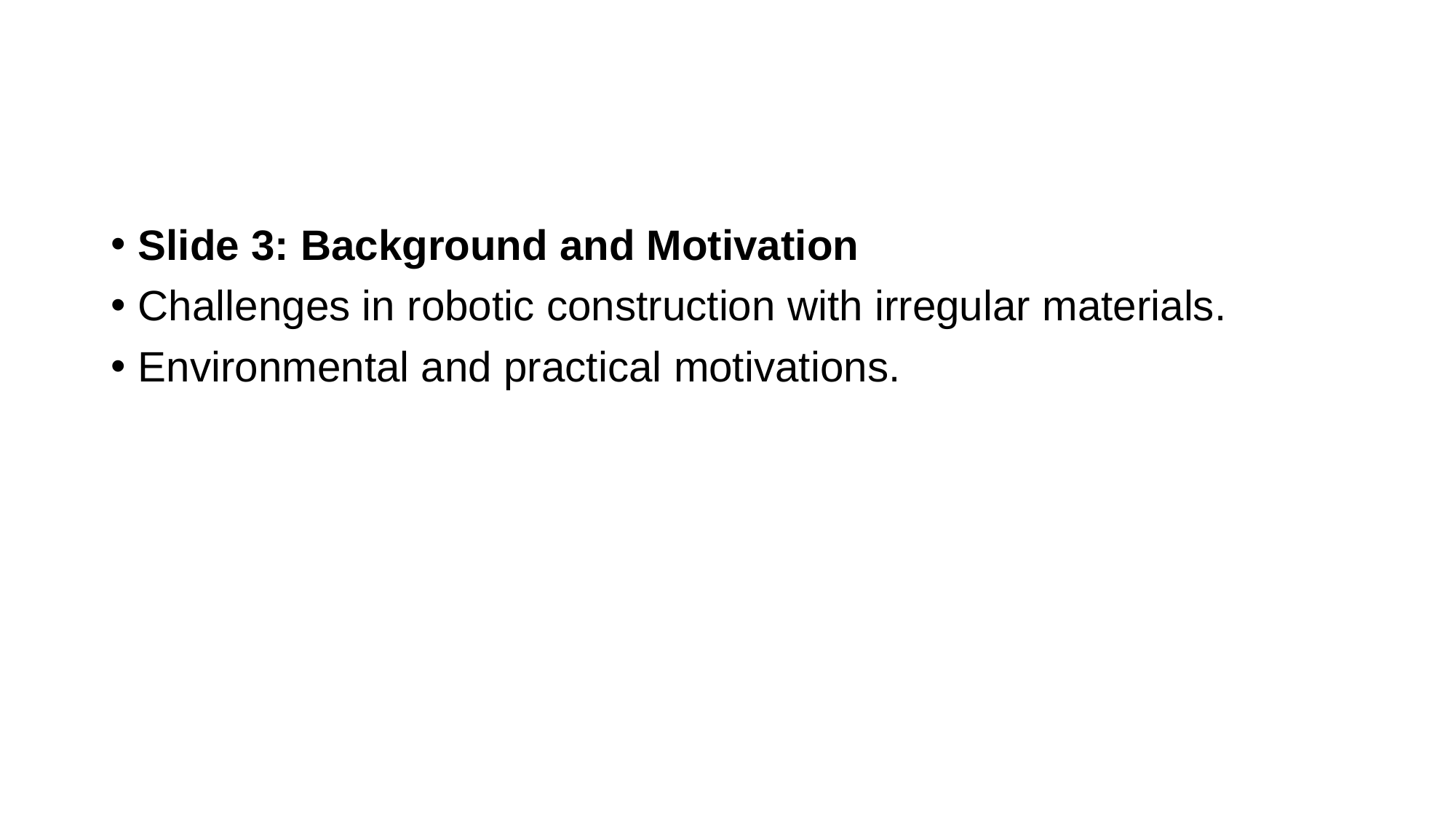

#
Slide 3: Background and Motivation
Challenges in robotic construction with irregular materials.
Environmental and practical motivations.